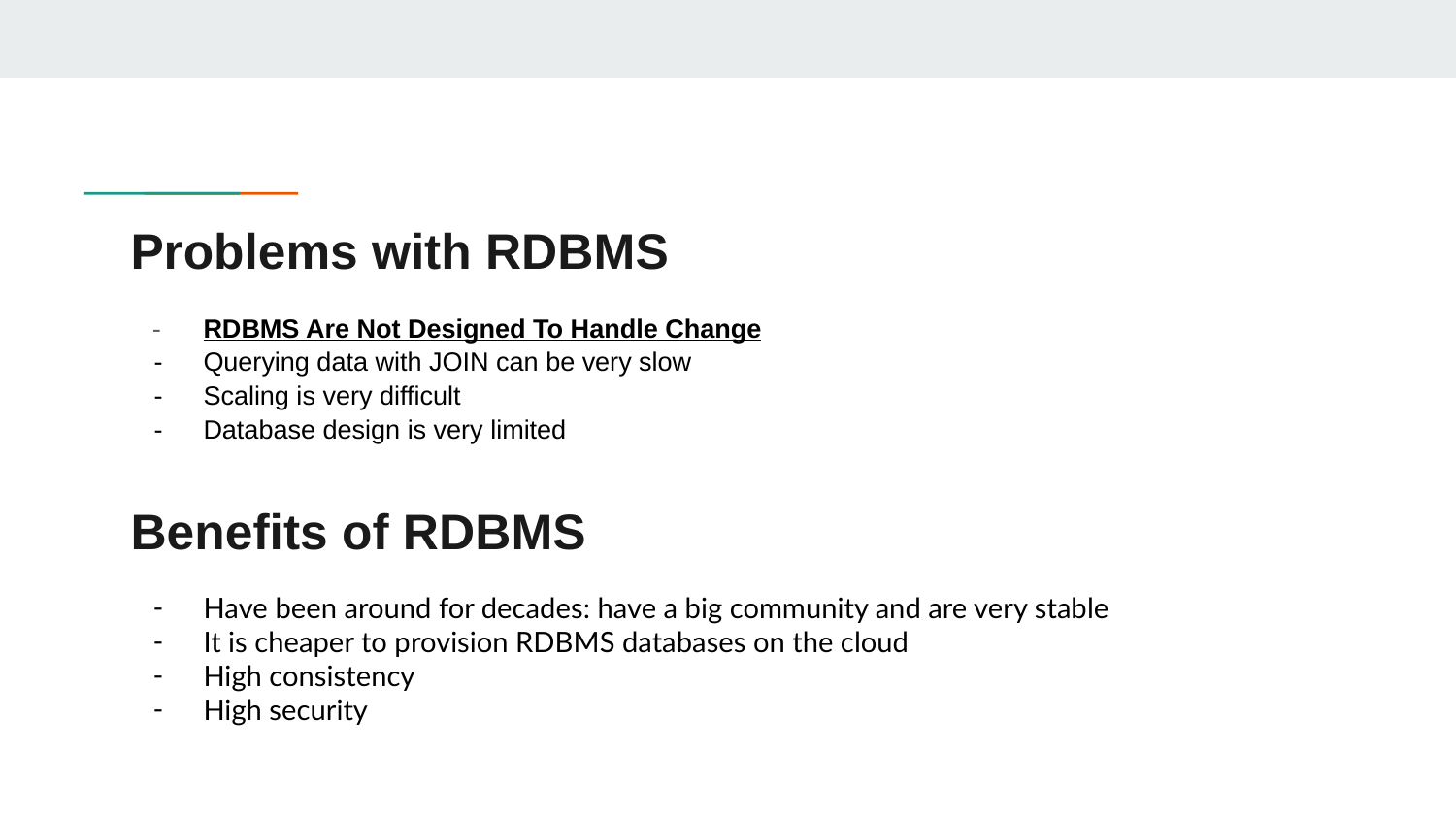

# Problems with RDBMS
RDBMS Are Not Designed To Handle Change
Querying data with JOIN can be very slow
Scaling is very difficult
Database design is very limited
Benefits of RDBMS
Have been around for decades: have a big community and are very stable
It is cheaper to provision RDBMS databases on the cloud
High consistency
High security